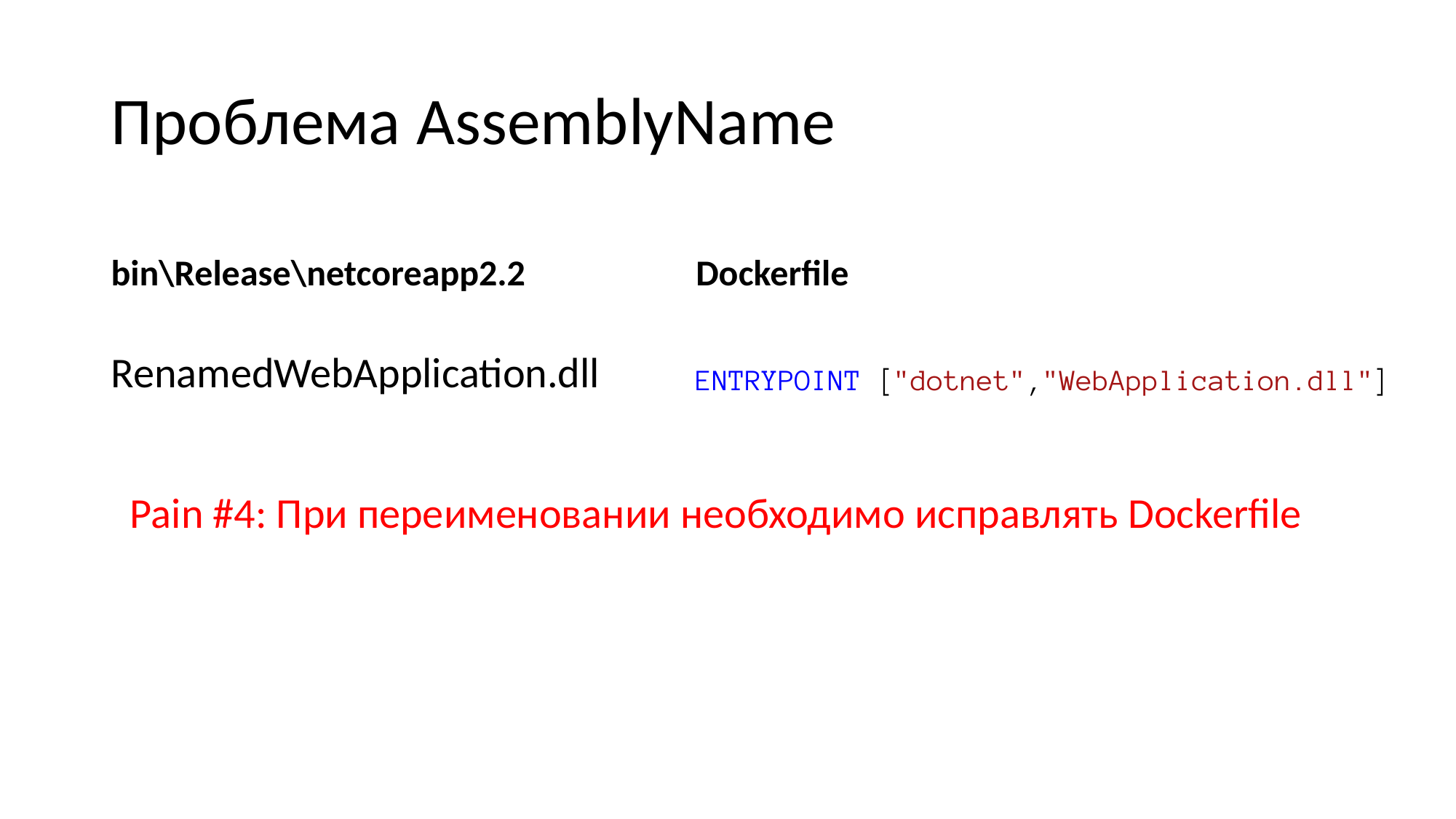

# Проблема AssemblyName
bin\Release\netcoreapp2.2
Dockerfile
RenamedWebApplication.dll
ENTRYPOINT ["dotnet","WebApplication.dll"]
Pain #4: При переименовании необходимо исправлять Dockerfile